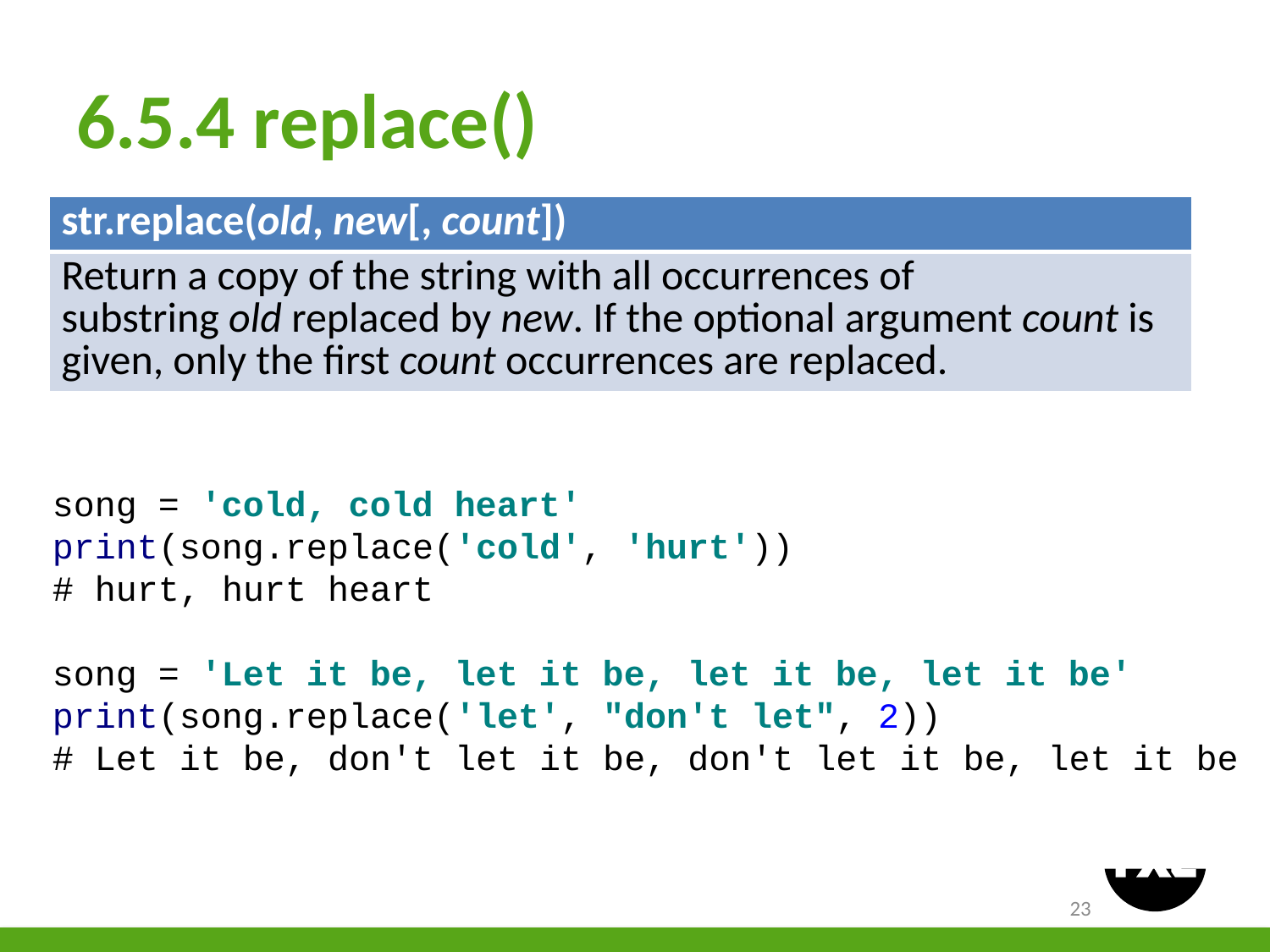

# 6.5.4 replace()
| str.replace(old, new[, count]) |
| --- |
| Return a copy of the string with all occurrences of substring old replaced by new. If the optional argument count is given, only the first count occurrences are replaced. |
song = 'cold, cold heart'
print(song.replace('cold', 'hurt'))
# hurt, hurt heart
song = 'Let it be, let it be, let it be, let it be'
print(song.replace('let', "don't let", 2))
# Let it be, don't let it be, don't let it be, let it be

23